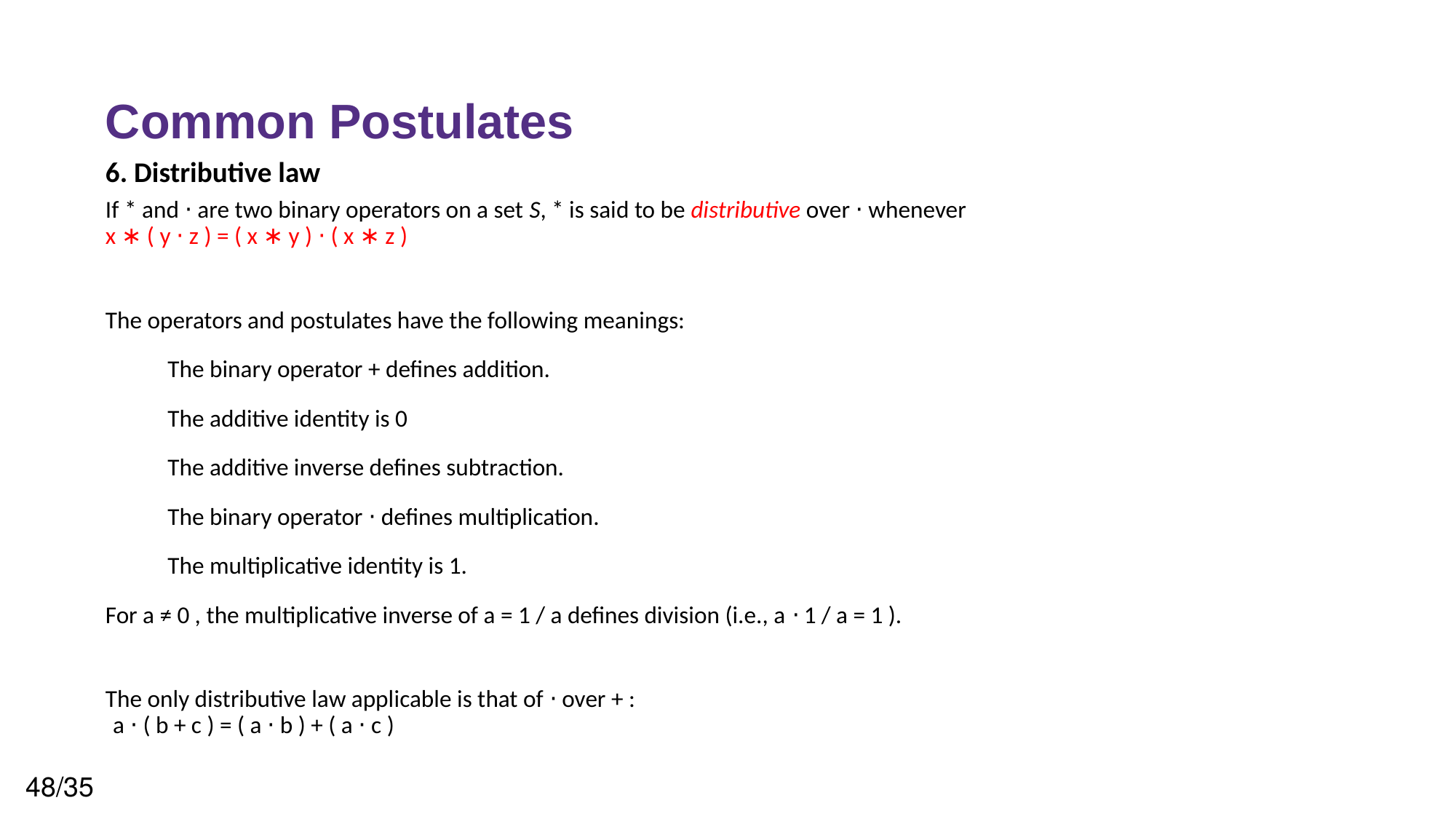

# Common Postulates
6. Distributive law
If * and ⋅ are two binary operators on a set S, * is said to be distributive over ⋅ whenever
x ∗ ( y ⋅ z ) = ( x ∗ y ) ⋅ ( x ∗ z )
The operators and postulates have the following meanings:
	The binary operator + defines addition.
	The additive identity is 0
	The additive inverse defines subtraction.
	The binary operator ⋅ defines multiplication.
	The multiplicative identity is 1.
For a ≠ 0 , the multiplicative inverse of a = 1 / a defines division (i.e., a ⋅ 1 / a = 1 ).
	The only distributive law applicable is that of ⋅ over + :
	a ⋅ ( b + c ) = ( a ⋅ b ) + ( a ⋅ c )